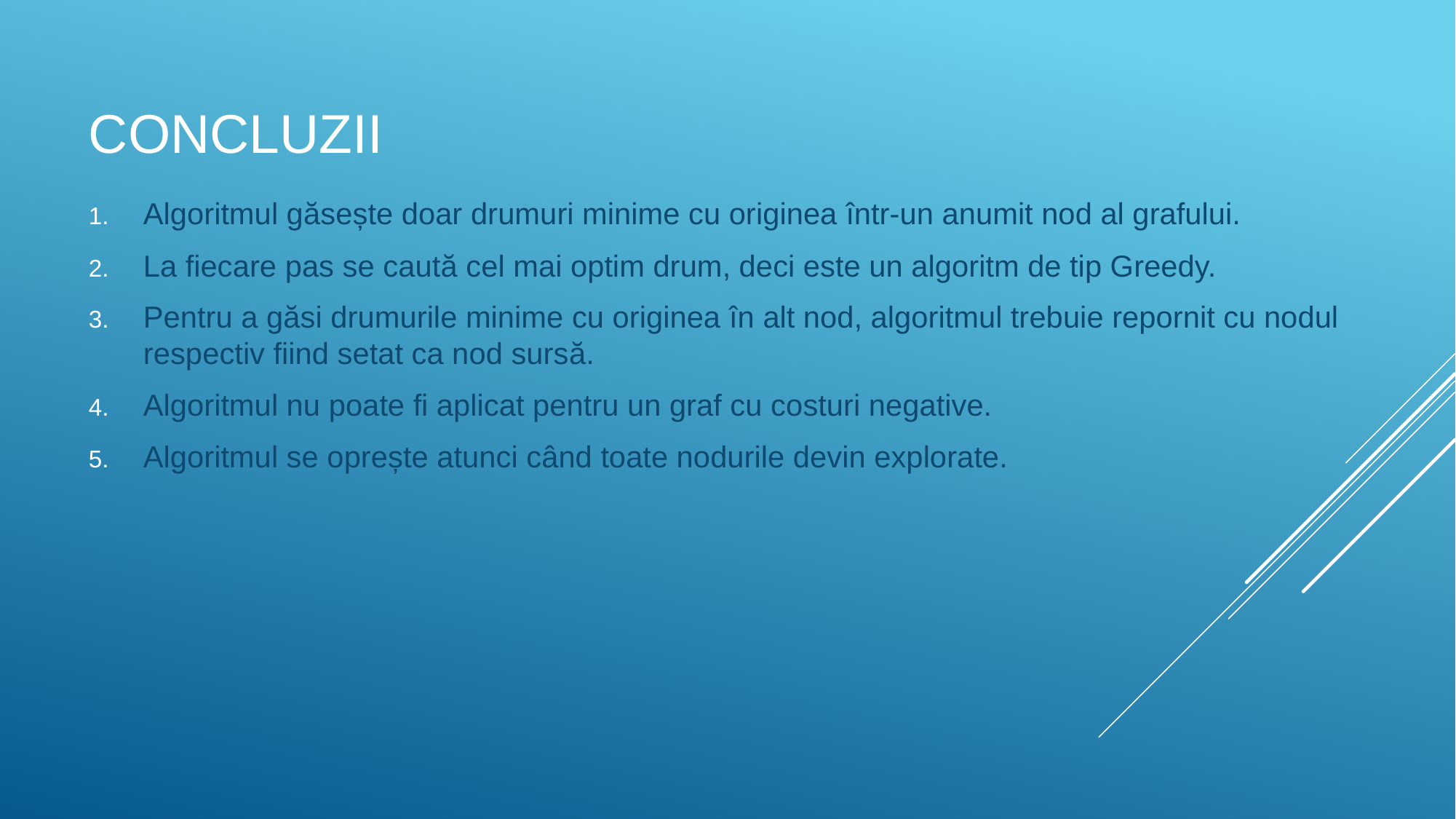

# Concluzii
Algoritmul găsește doar drumuri minime cu originea într-un anumit nod al grafului.
La fiecare pas se caută cel mai optim drum, deci este un algoritm de tip Greedy.
Pentru a găsi drumurile minime cu originea în alt nod, algoritmul trebuie repornit cu nodul respectiv fiind setat ca nod sursă.
Algoritmul nu poate fi aplicat pentru un graf cu costuri negative.
Algoritmul se oprește atunci când toate nodurile devin explorate.